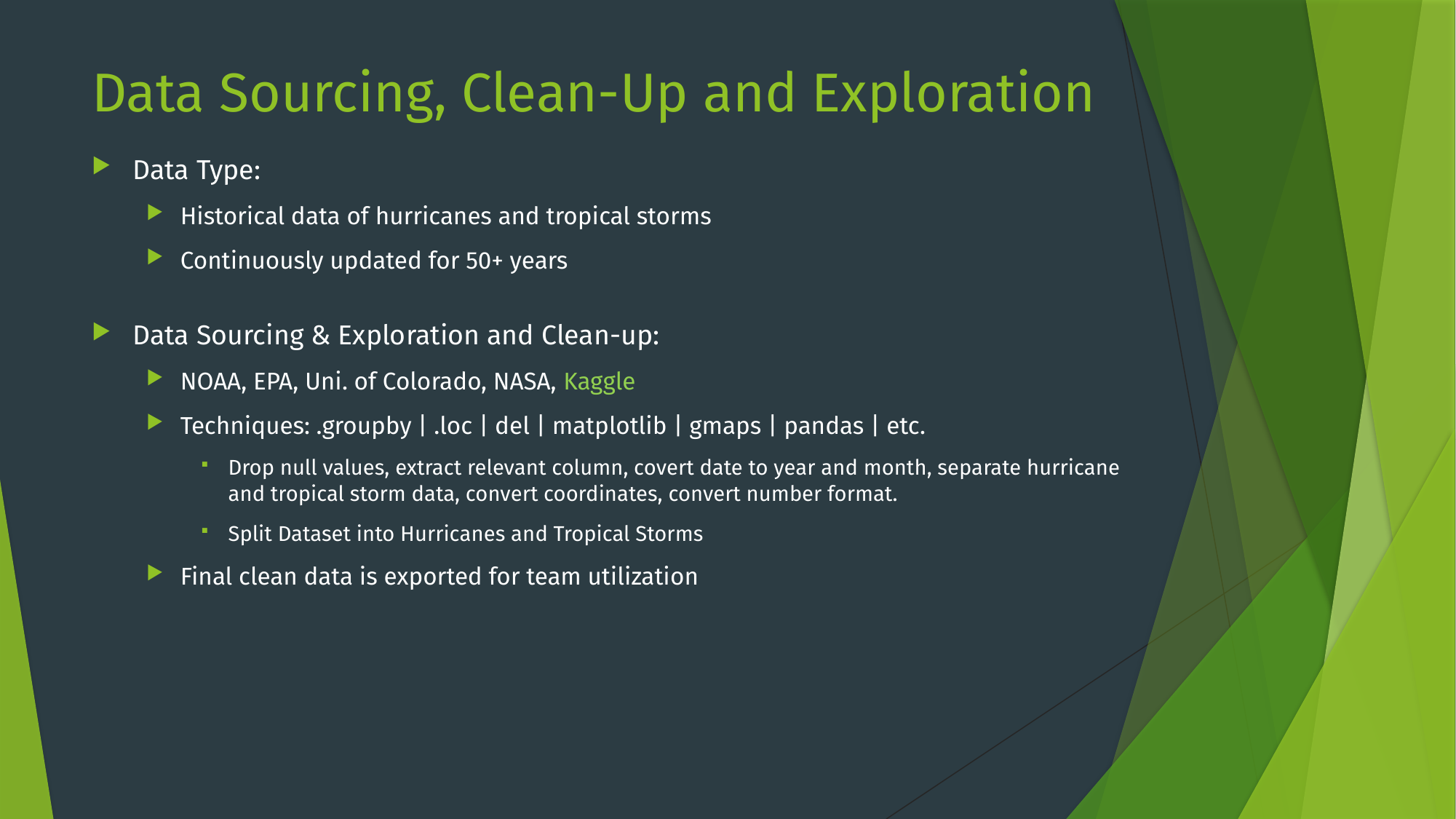

# Data Sourcing, Clean-Up and Exploration
Data Type:
Historical data of hurricanes and tropical storms
Continuously updated for 50+ years
Data Sourcing & Exploration and Clean-up:
NOAA, EPA, Uni. of Colorado, NASA, Kaggle
Techniques: .groupby | .loc | del | matplotlib | gmaps | pandas | etc.
Drop null values, extract relevant column, covert date to year and month, separate hurricane and tropical storm data, convert coordinates, convert number format.
Split Dataset into Hurricanes and Tropical Storms
Final clean data is exported for team utilization